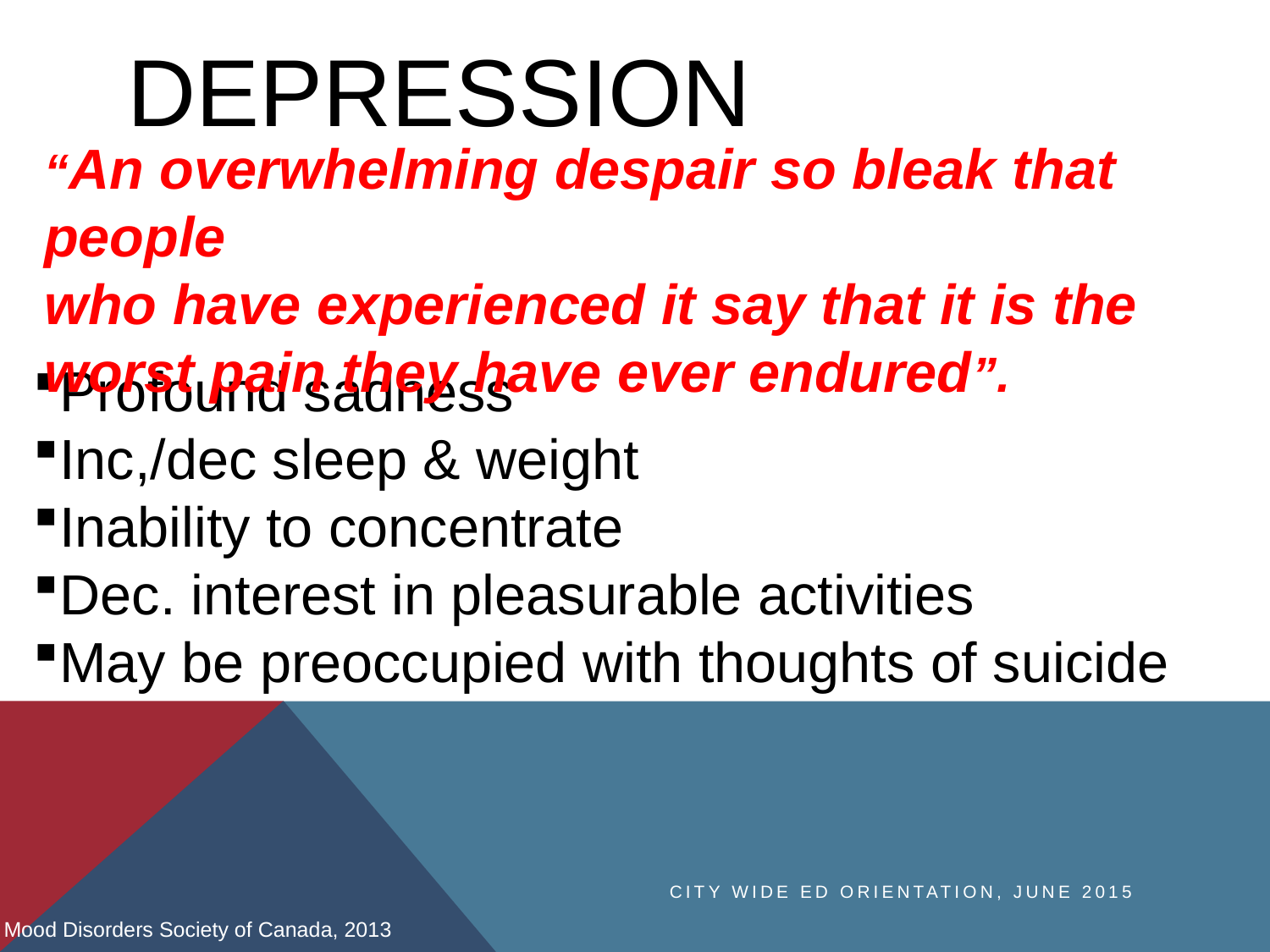

# depression
“An overwhelming despair so bleak that people
who have experienced it say that it is the worst pain they have ever endured”.
Profound sadness
Inc,/dec sleep & weight
Inability to concentrate
Dec. interest in pleasurable activities
May be preoccupied with thoughts of suicide
City Wide ED Orientation, June 2015
Mood Disorders Society of Canada, 2013